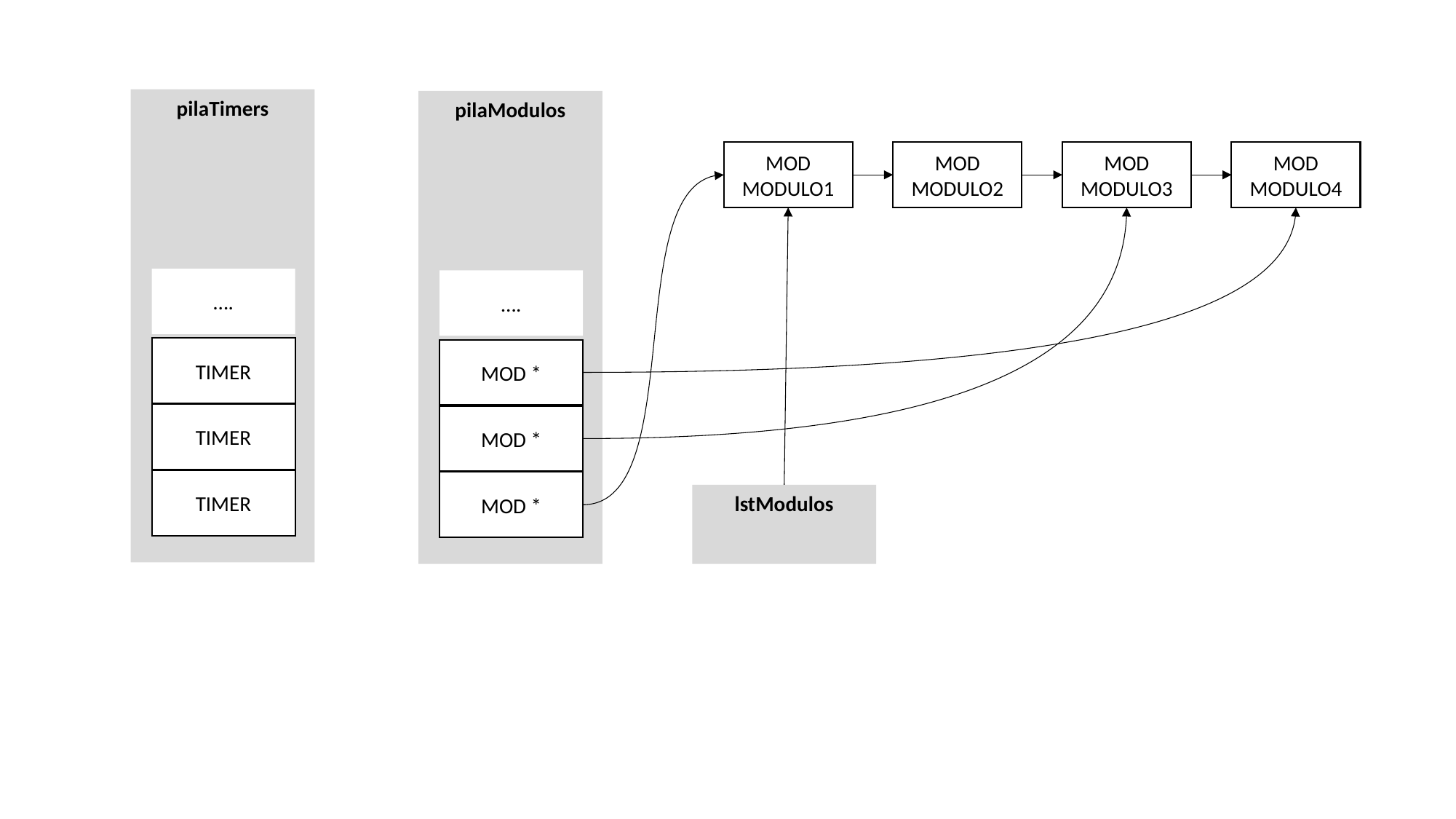

# Objetos SDPTRAB
pilaTimers
pilaModulos
MOD
MODULO1
MOD
MODULO2
MOD
MODULO3
MOD
MODULO4
….
….
TIMER
MOD *
TIMER
MOD *
TIMER
MOD *
lstModulos